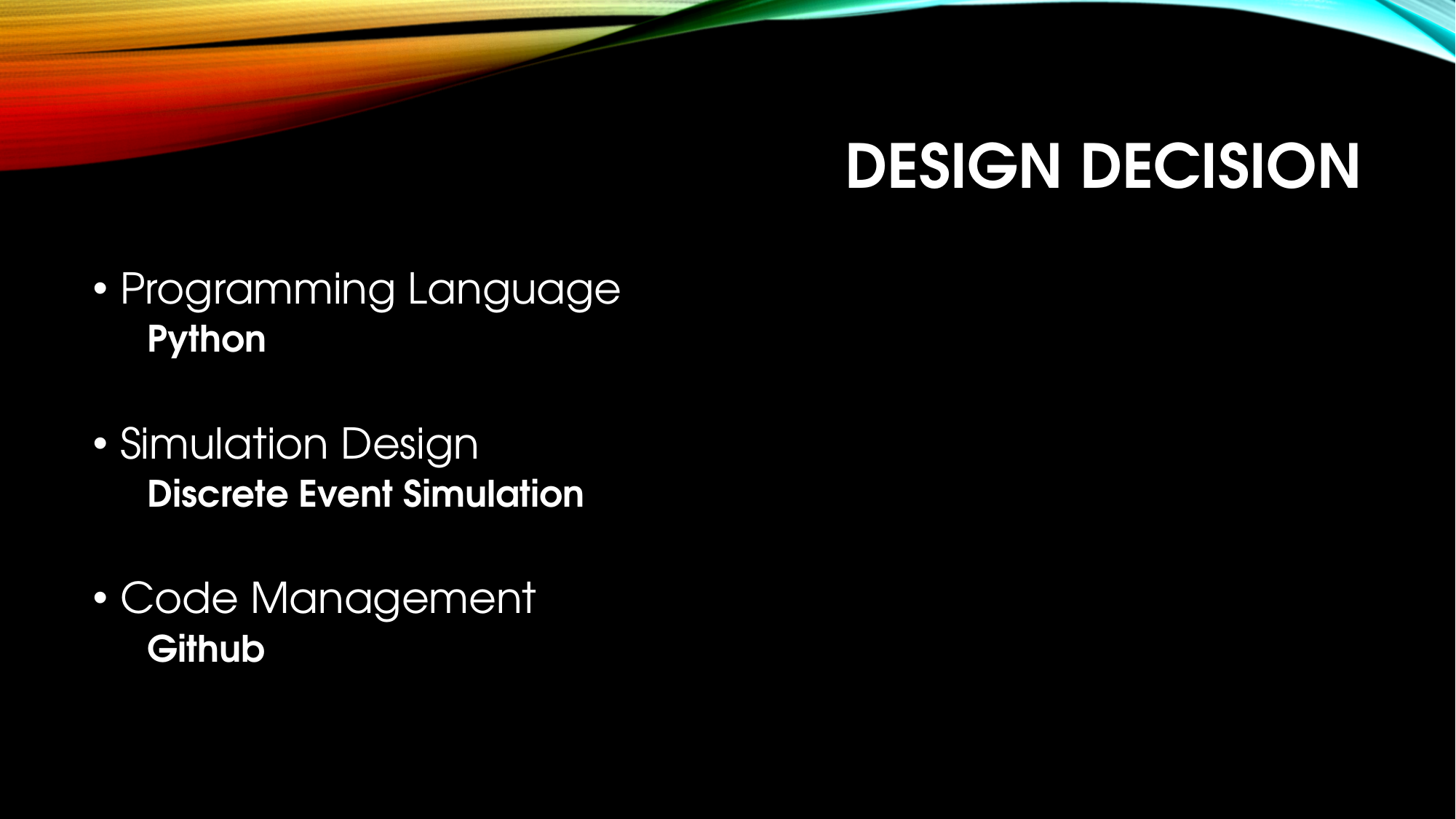

# Design Decision
Programming Language
Python

Simulation Design
Discrete Event Simulation

Code Management
Github